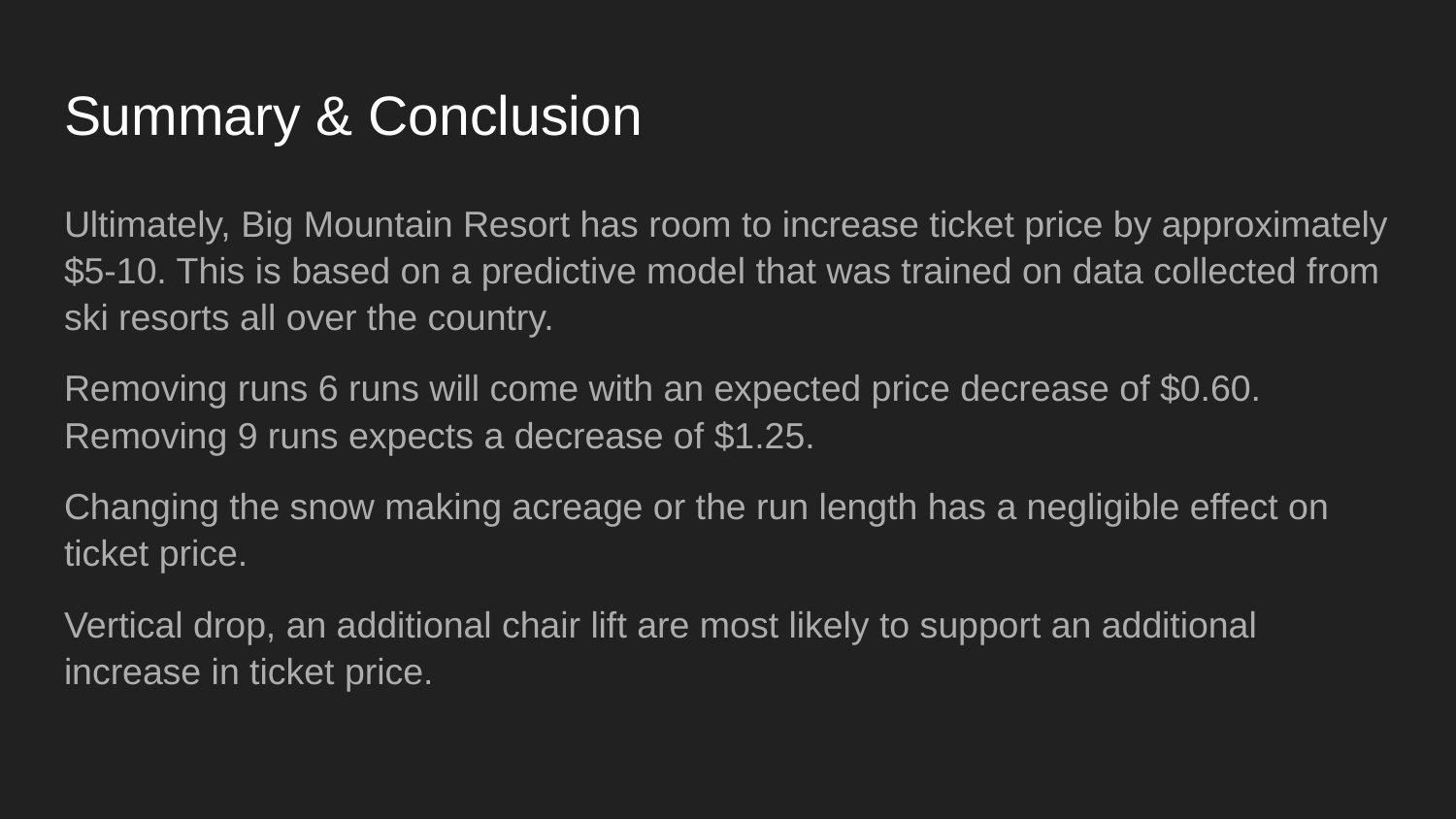

# Summary & Conclusion
Ultimately, Big Mountain Resort has room to increase ticket price by approximately $5-10. This is based on a predictive model that was trained on data collected from ski resorts all over the country.
Removing runs 6 runs will come with an expected price decrease of $0.60. Removing 9 runs expects a decrease of $1.25.
Changing the snow making acreage or the run length has a negligible effect on ticket price.
Vertical drop, an additional chair lift are most likely to support an additional increase in ticket price.